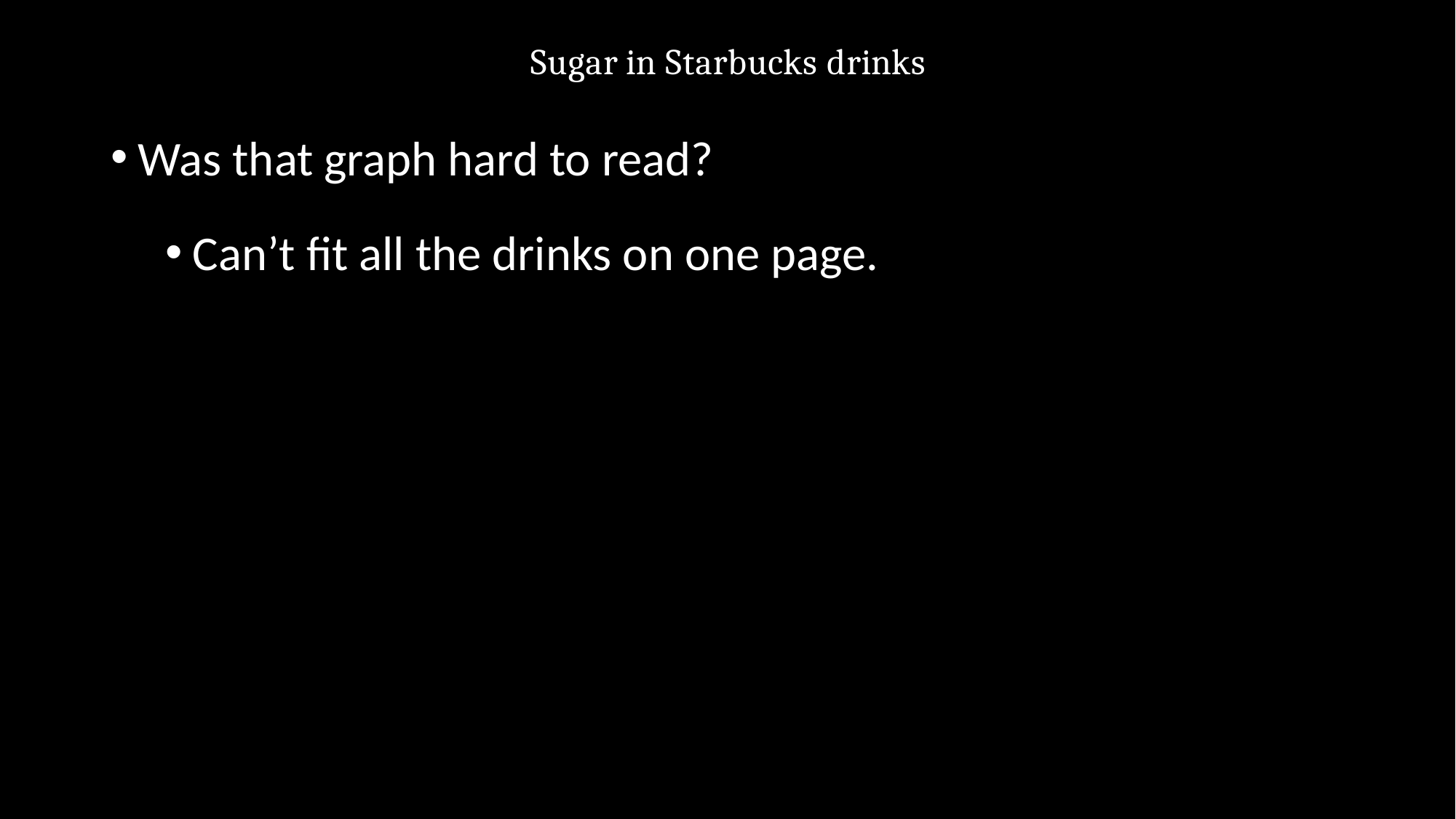

# Sugar in Starbucks drinks
Was that graph hard to read?
Can’t fit all the drinks on one page.